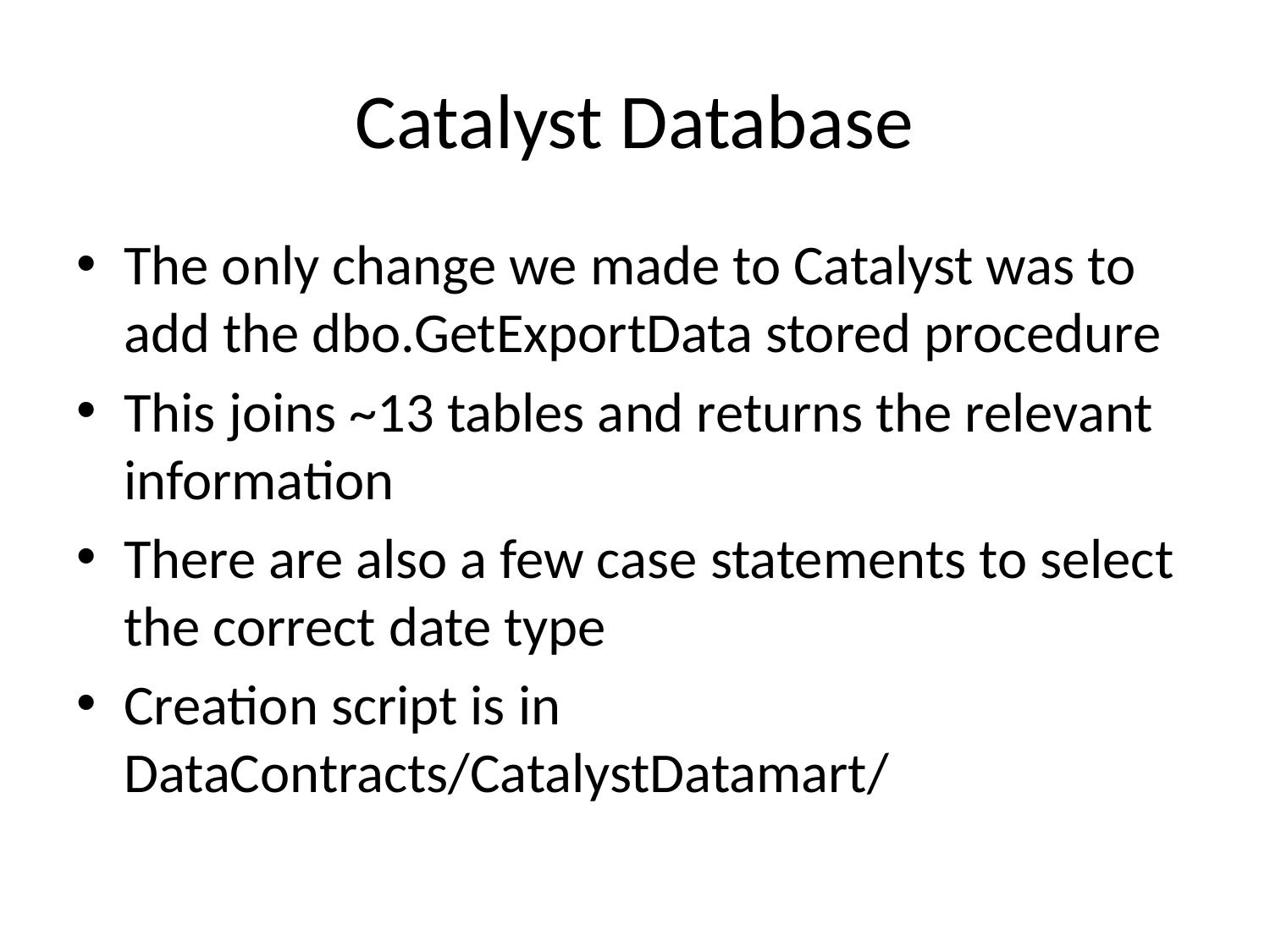

# Catalyst Database
The only change we made to Catalyst was to add the dbo.GetExportData stored procedure
This joins ~13 tables and returns the relevant information
There are also a few case statements to select the correct date type
Creation script is in DataContracts/CatalystDatamart/